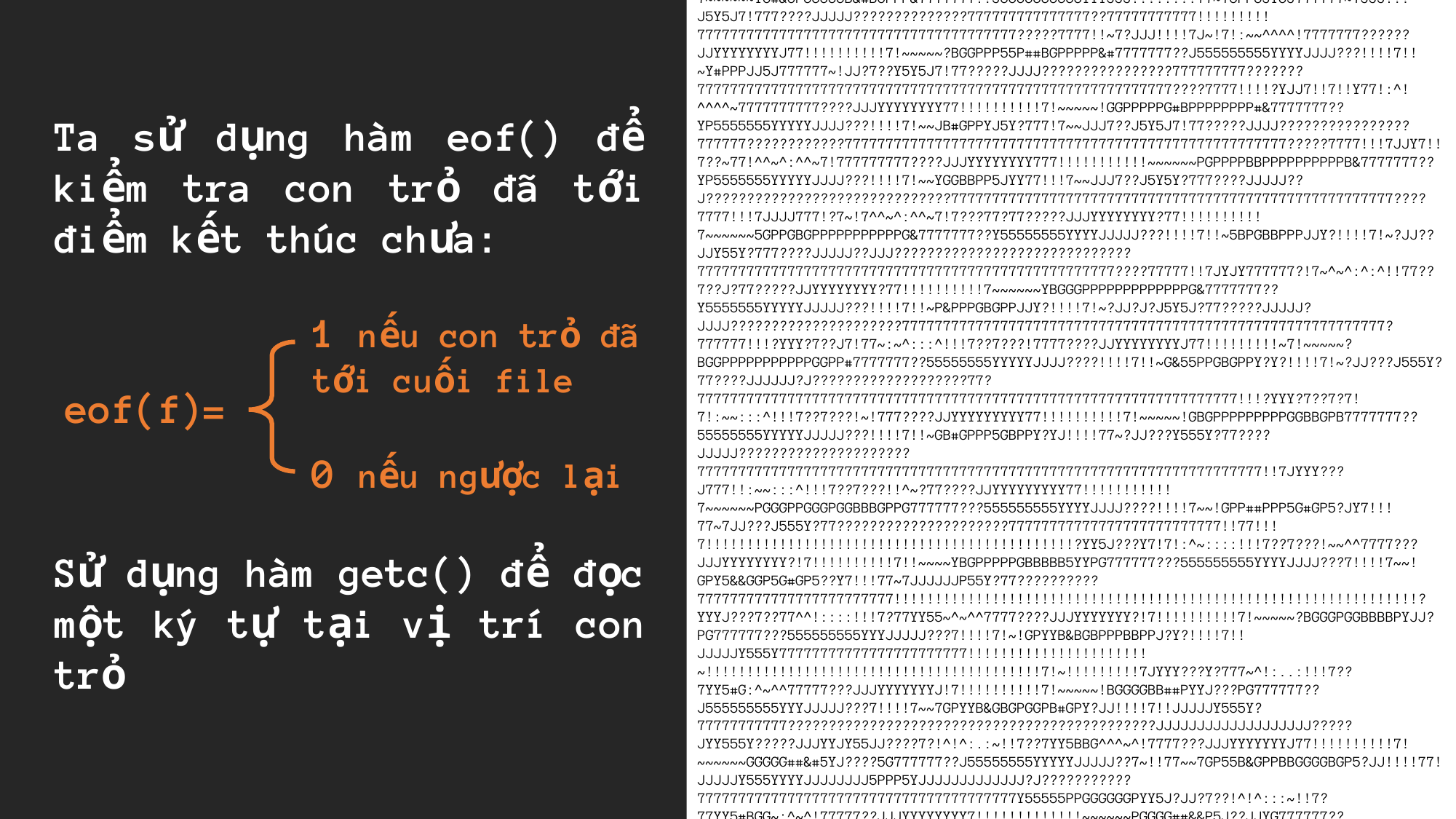

7777777???555555555YYYYJJJJ???!!!!777Y55YJYYJ777777~7JJJ???J5Y5J?!777????JJJJJ????????????77777777777777777777777777!!!!!!!!!!!!!!!!77777777777777777777777777777777777777????7777!!~~7??J?7!77J!!77~:~~^^^^!7777777???JJJJYYYYYYY5?77!!!!!!!!!!7~~~~~~YG#&GP55555B&#BGPPP&7777777??J5555555555YYYJJJ????!!!!77~75PP5JY5J777777~7JJJ???J5Y5J7!777????JJJJJ??????????????777777777777777??77777777777!!!!!!!!!777777777777777777777777777777777777777?????7777!!~7?JJJ!!!!7J~!7!:~~^^^^!7777777??????JJYYYYYYYYJ77!!!!!!!!!!7!~~~~~?BGGPPP55P##BGPPPPP&#7777777??J555555555YYYYJJJJ???!!!!7!!~Y#PPPJJ5J777777~!JJ?7??Y5Y5J7!77?????JJJJ????????????????777777777???????7777777777777777777777777777777777777777777777777777777777????7777!!!!?YJJ7!!7!!Y77!:^!^^^^~7777777777????JJJYYYYYYYY77!!!!!!!!!!7!~~~~~!GGPPPPPG#BPPPPPPPP#&7777777??YP5555555YYYYYJJJJ???!!!!7!~~JB#GPPYJ5Y?777!7~~JJJ7??J5Y5J7!77?????JJJJ????????????????777777????????????777777777777777777777777777777777777777777777777777777?????7777!!!7JJY7!!7??~77!^^~^:^^~7!777777777????JJJYYYYYYYY777!!!!!!!!!!!~~~~~~PGPPPPBBPPPPPPPPPPB&7777777??YP5555555YYYYYJJJJ???!!!!7!~~YGGBBPP5JYY77!!!7~~JJJ7??J5Y5Y?777????JJJJJ??J??????????????????????????????777777777777777777777777777777777777777777777777777777????7777!!!7JJJJ777!?7~!7^^~^:^^~7!7???77?77?????JJJYYYYYYYY?77!!!!!!!!!!7~~~~~~5GPPGBGPPPPPPPPPPPG&7777777??Y55555555YYYYJJJJJ???!!!!7!!~5BPGBBPPPJJY?!!!!7!~?JJ??JJY55Y?777????JJJJJ??JJJ?????????????????????????????777777777777777777777777777777777777777777777777777????77777!!7JYJY777777?!7~^~^:^:^!!77??7??J?77?????JJYYYYYYYY?77!!!!!!!!!!7~~~~~~YBGGGPPPPPPPPPPPPPG&7777777??Y5555555YYYYYJJJJJ???!!!!7!!~P&PPPGBGPPJJY?!!!!7!~?JJ?J?J5Y5J?77?????JJJJJ?JJJJ?????????????????????77777777777777777777777777777777777777777777777777777777777?777777!!!?YYY?7??J7!77~:~^:::^!!!7??7???!7777????JJYYYYYYYYJ77!!!!!!!!!~7!~~~~~?BGGPPPPPPPPPPPGGPP#7777777??55555555YYYYYJJJJ????!!!!7!!~G&55PPGBGPPY?Y?!!!!7!~?JJ???J555Y?77????JJJJJJ?J???????????????????77?777777777777777777777777777777777777777777777777777777777777777777!!!?YYY?7??7?7!7!:~~:::^!!!7??7???!~!777????JJYYYYYYYYY77!!!!!!!!!!7!~~~~~!GBGPPPPPPPPPGGBBGPB7777777??55555555YYYYYJJJJJ???!!!!7!!~GB#GPPP5GBPPY?YJ!!!!77~?JJ???Y555Y?77????JJJJJ?????????????????????777777777777777777777777777777777777777777777777777777777777777777777!!7JYYY???J777!!:~~:::^!!!7??7???!!^~?77????JJYYYYYYYYY77!!!!!!!!!!!7~~~~~~PGGGPPGGGPGGBBBGPPG777777???555555555YYYYJJJJ????!!!!7~~!GPP##PPP5G#GP5?JY7!!!77~7JJ???J555Y?77?????????????????????77777777777777777777777777!!77!!!7!!!!!!!!!!!!!!!!!!!!!!!!!!!!!!!!!!!!!!!!!!!!!?YY5J???Y7!7!:^~::::!!!7??7???!~~^^7777???JJJYYYYYYYY?!7!!!!!!!!!!7!!~~~~YBGPPPPPGBBBBB5YYPG777777???555555555YYYYJJJJ???7!!!!7~~!GPY5&&GGP5G#GP5??Y7!!!77~7JJJJJJP55Y?77??????????777777777777777777777777!!!!!!!!!!!!!!!!!!!!!!!!!!!!!!!!!!!!!!!!!!!!!!!!!!!!!!!!!!!!!!!!?YYYJ???7??77^^!::::!!!7?77YY55~^~^^7777????JJJYYYYYYY?!7!!!!!!!!!!7!~~~~~?BGGGPGGBBBBPYJJ?PG777777???555555555YYYJJJJJ???7!!!!7!~!GPYYB&BGBPPPBBPPJ?Y?!!!!7!!JJJJJY555Y77777777777777777777777!!!!!!!!!!!!!!!!!!!!!!~!!!!!!!!!!!!!!!!!!!!!!!!!!!!!!!!!!!!!!!!!7!~!!!!!!!!!7JYYY???Y?777~^!:..:!!!7??7YY5#G:^~^^77777???JJJYYYYYYYJ!7!!!!!!!!!!7!~~~~~!BGGGGBB##PYYJ???PG777777??J555555555YYYJJJJJ???7!!!!7~~7GPYYB&GBGPGGPB#GPY?JJ!!!!7!!JJJJJY555Y?77777777777?????????????????????????????????????????????JJJJJJJJJJJJJJJJJJJ?????JYY555Y?????JJJYYJY55JJ????7?!^!^:.:~!!7??7YY5BBG^^^~^!7777???JJJYYYYYYYJ77!!!!!!!!!!7!~~~~~~GGGGG##&#5YJ????5G777777??J55555555YYYYYJJJJJ??7~!!77~~7GP55B&GPPBBGGGGBGP5?JJ!!!!77!JJJJJY555YYYYJJJJJJJJ5PPP5YJJJJJJJJJJJJJ?J???????????777777777777777777777777777777777777777Y55555PPGGGGGGPYY5J?JJ?7??!^!^:::~!!7?77YY5#BGG~:^~^!77777??JJJYYYYYYYY7!!!!!!!!!!!!!~~~~~~PGGGG##&&P5J??JJYG777777??J5555555YYYYYYJJJJJ??7!!!7!!~?G555#&G55P##GGGGBBP5?JJ7!!!77!JJJJY55555GGGGGGGGGP5PPP5??????????????????777777777777777777777777777777777777777777777!!ddddddd
Ta sử dụng hàm eof() để kiểm tra con trỏ đã tới điểm kết thúc chưa:
1 nếu con trỏ đã tới cuối file

eof(f)=
0 nếu ngược lại
Sử dụng hàm getc() để đọc một ký tự tại vị trí con trỏ